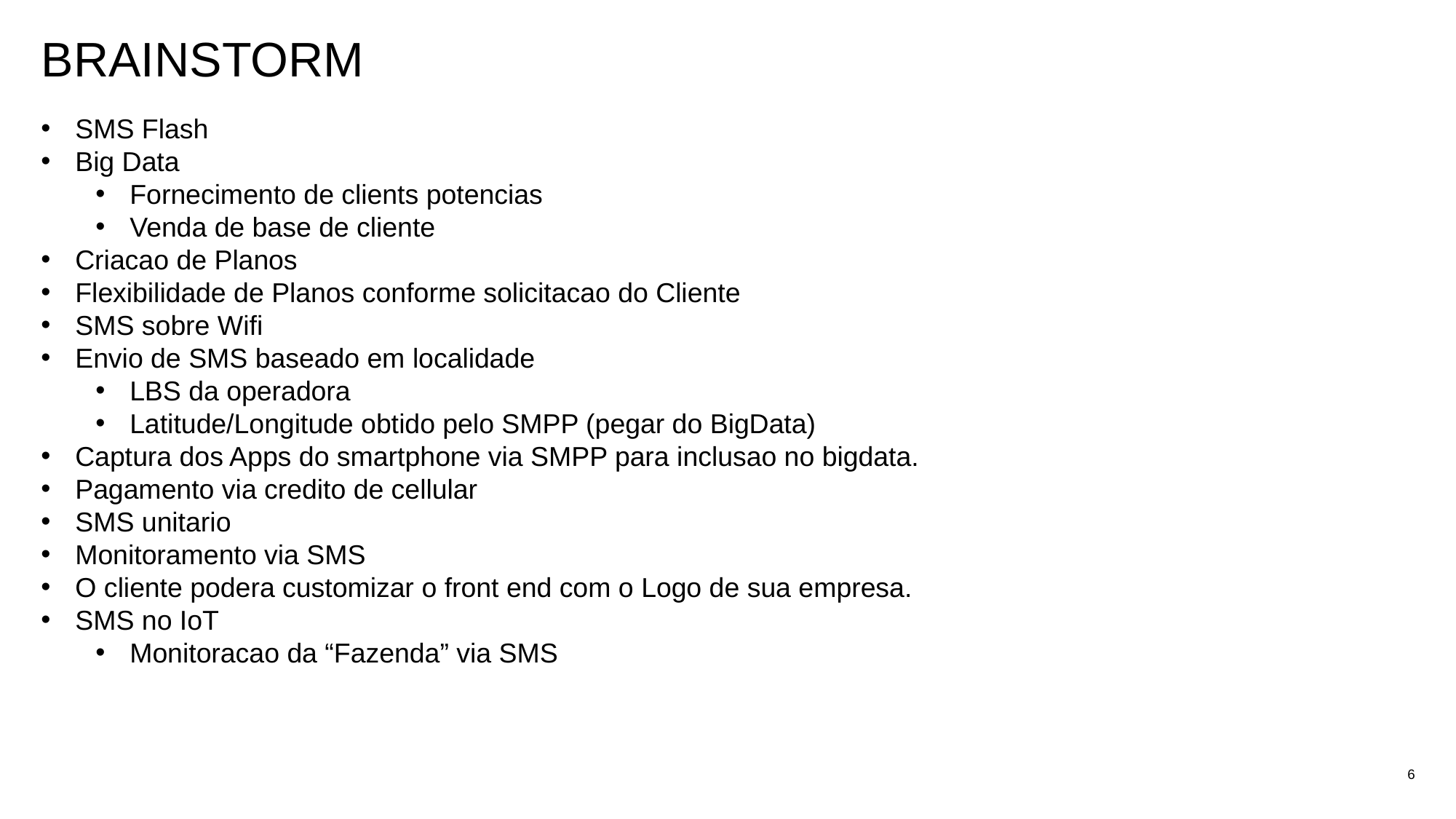

# brainstorm
SMS Flash
Big Data
Fornecimento de clients potencias
Venda de base de cliente
Criacao de Planos
Flexibilidade de Planos conforme solicitacao do Cliente
SMS sobre Wifi
Envio de SMS baseado em localidade
LBS da operadora
Latitude/Longitude obtido pelo SMPP (pegar do BigData)
Captura dos Apps do smartphone via SMPP para inclusao no bigdata.
Pagamento via credito de cellular
SMS unitario
Monitoramento via SMS
O cliente podera customizar o front end com o Logo de sua empresa.
SMS no IoT
Monitoracao da “Fazenda” via SMS

6